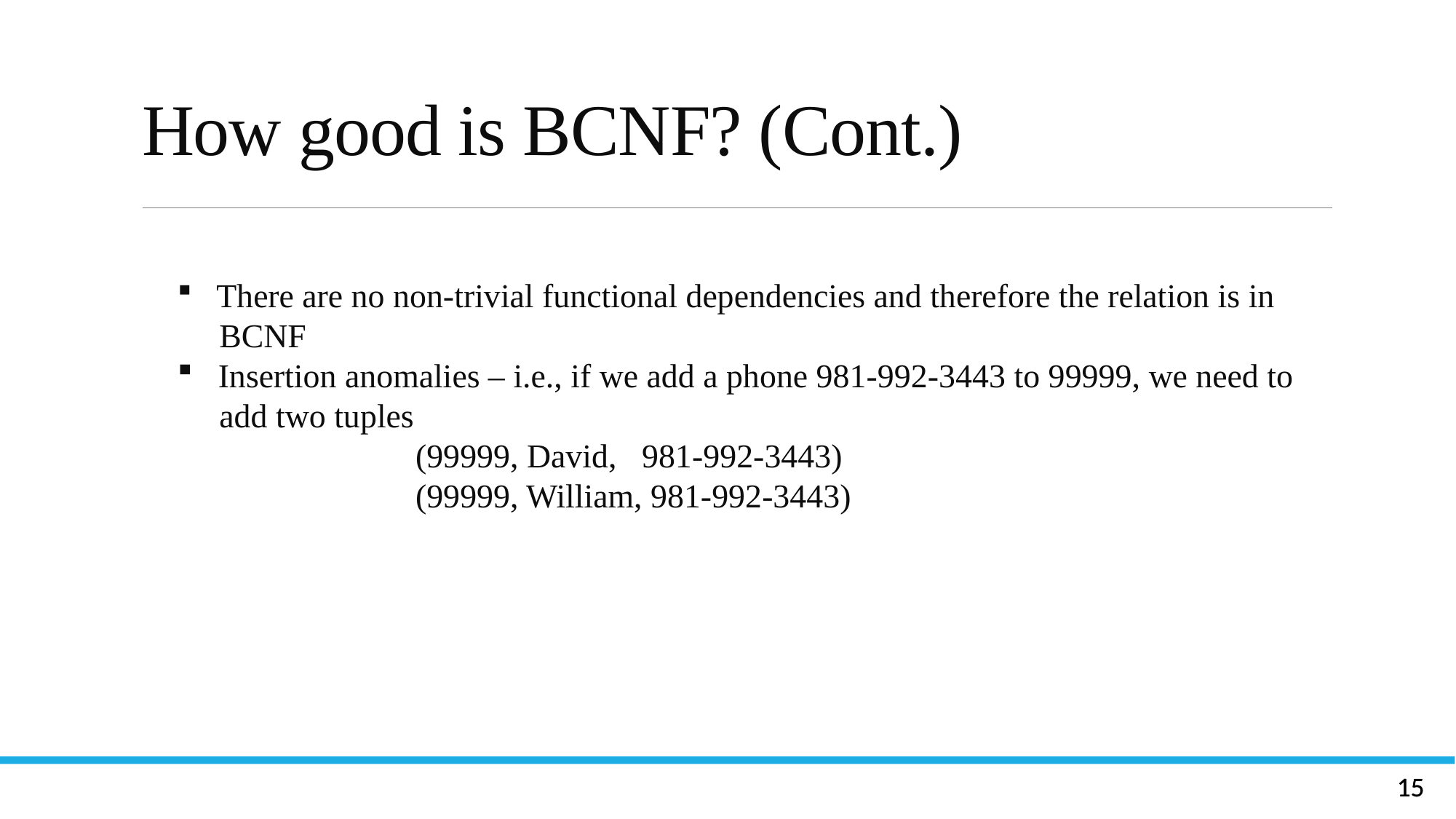

# How good is BCNF? (Cont.)
   There are no non-trivial functional dependencies and therefore the relation is in
     BCNF
   Insertion anomalies – i.e., if we add a phone 981-992-3443 to 99999, we need to
     add two tuples
	(99999, David,   981-992-3443)
	(99999, William, 981-992-3443)
Let R be a relation schema and let R1 and R2 form a decomposition of R . That is R = R1  U R2
We say that the decomposition if there is no loss of information by replacing  R with the two relation schemas R1  U R2
Formally,
             ∏ R1 (r)     ∏ R2 (r) = r
And,  conversely a decomposition is lossy if
     r  ⊂  ∏ R1 (r)     ∏ R2 (r) = r